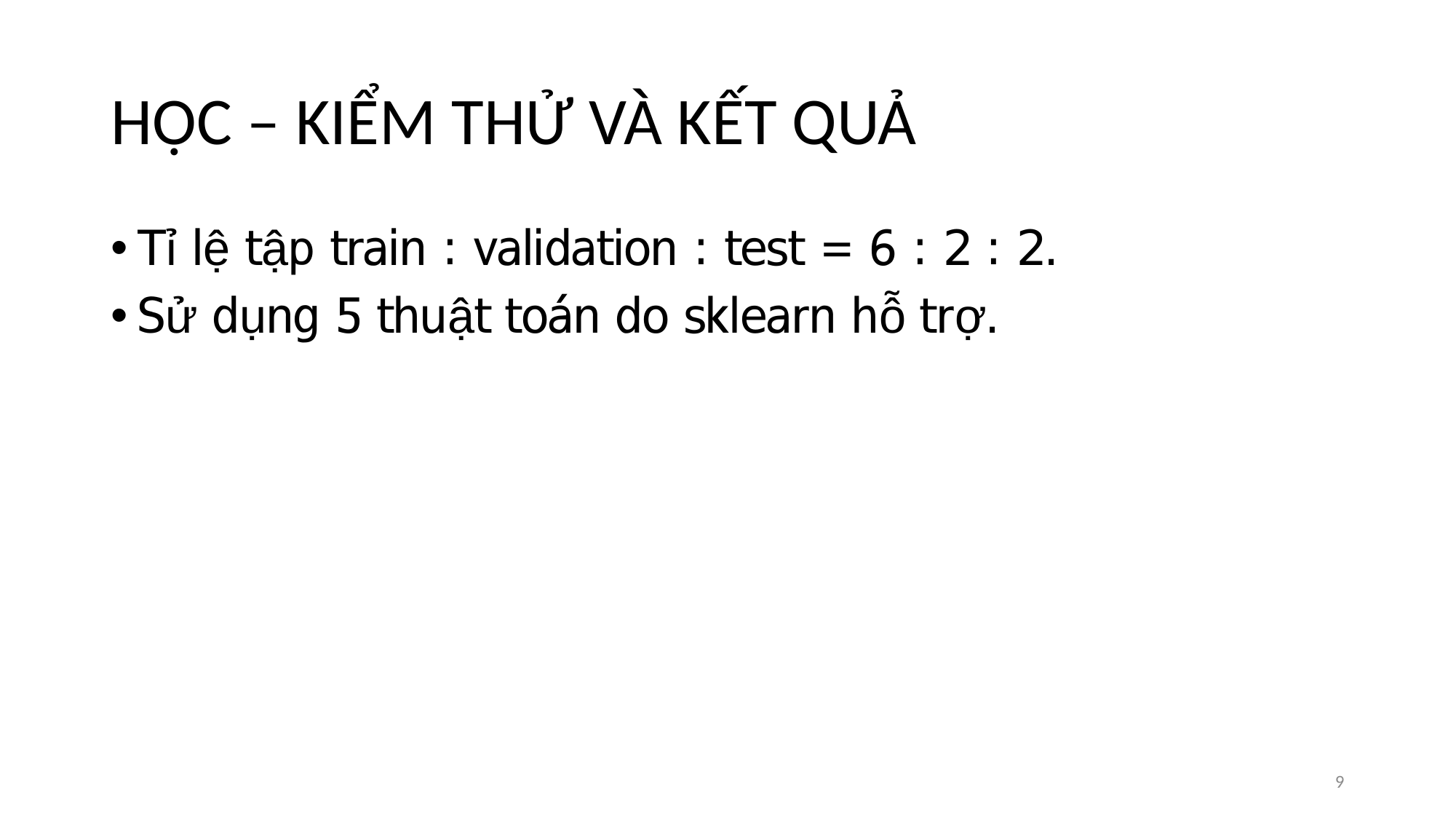

# HỌC – KIỂM THỬ VÀ KẾT QUẢ
Tỉ lệ tập train : validation : test = 6 : 2 : 2.
Sử dụng 5 thuật toán do sklearn hỗ trợ.
9